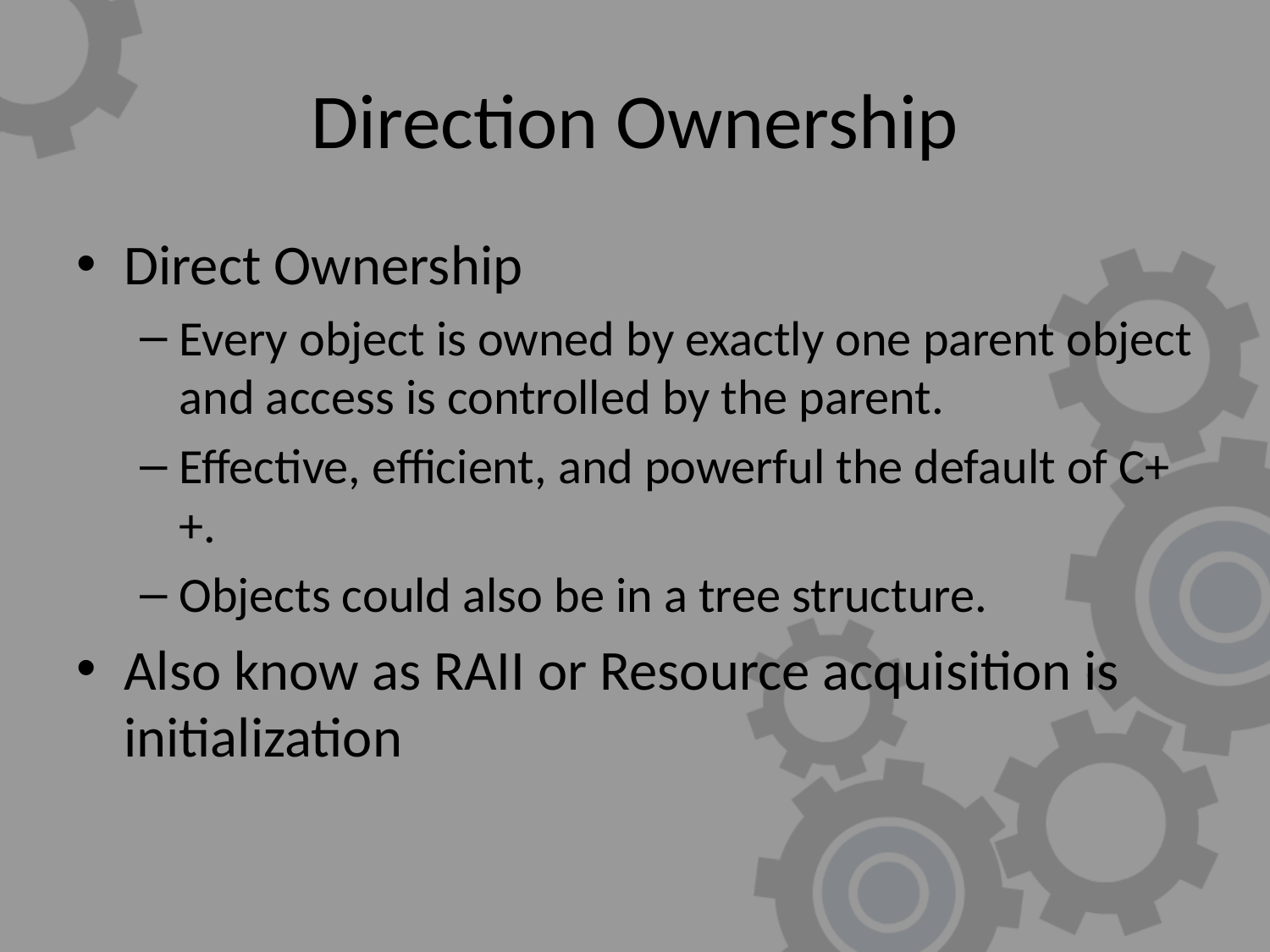

# Direction Ownership
Direct Ownership
Every object is owned by exactly one parent object and access is controlled by the parent.
Effective, efficient, and powerful the default of C++.
Objects could also be in a tree structure.
Also know as RAII or Resource acquisition is initialization